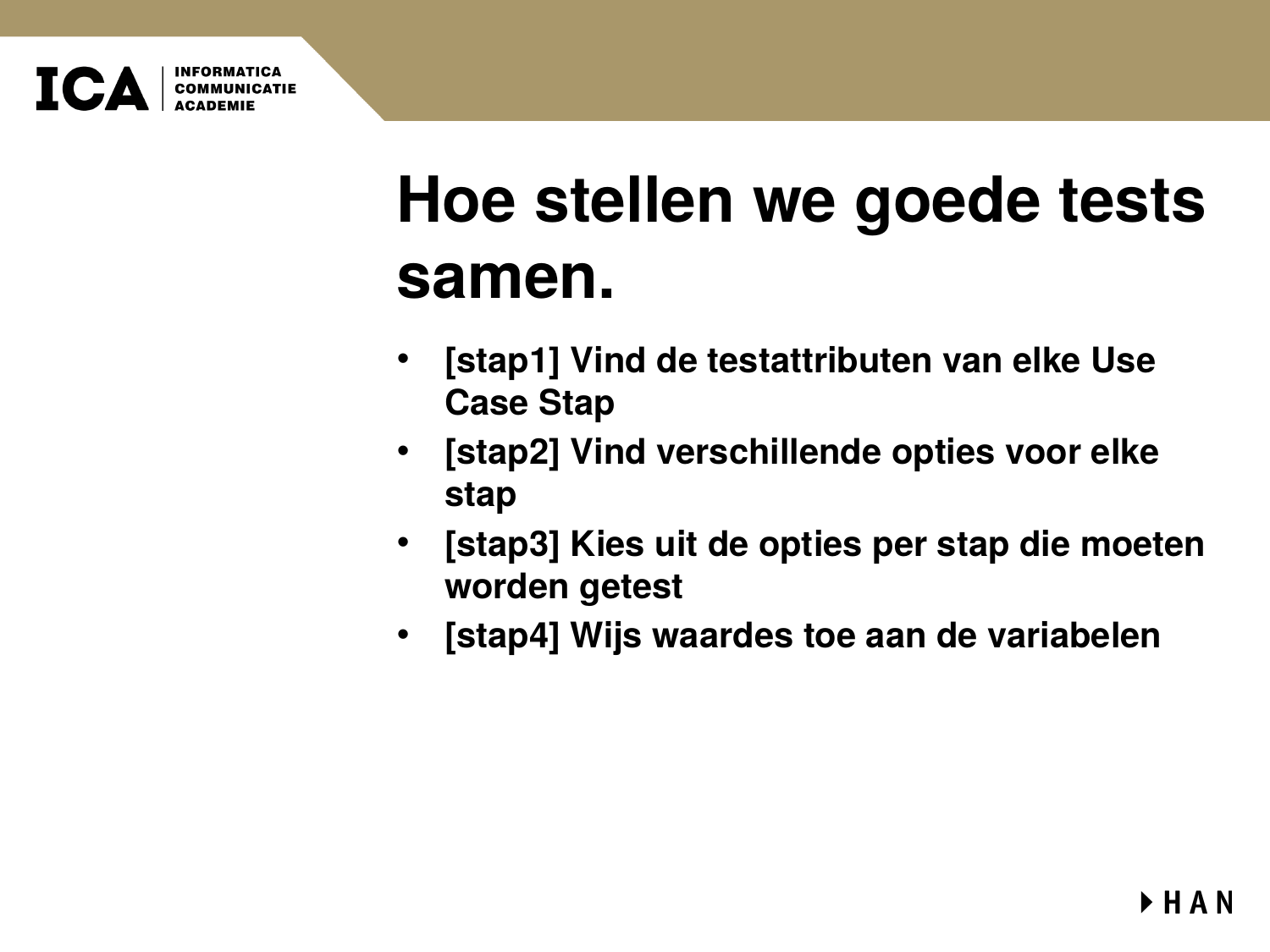

# Hoe stellen we goede tests samen.

[stap1] Vind de testattributen van elke Use Case Stap
[stap2] Vind verschillende opties voor elke stap
[stap3] Kies uit de opties per stap die moeten worden getest
[stap4] Wijs waardes toe aan de variabelen